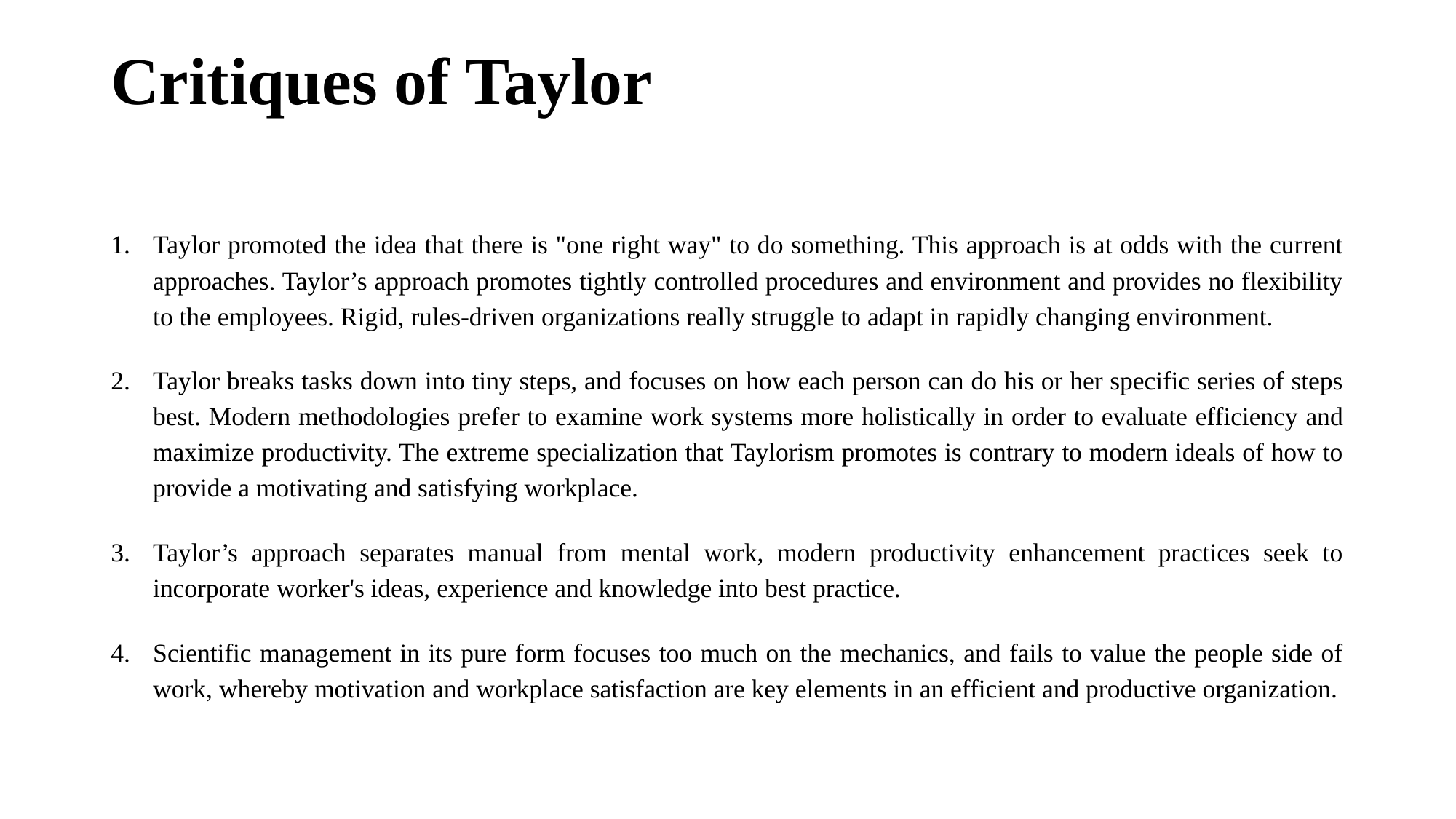

# Critiques of Taylor
Taylor promoted the idea that there is "one right way" to do something. This approach is at odds with the current approaches. Taylor’s approach promotes tightly controlled procedures and environment and provides no flexibility to the employees. Rigid, rules-driven organizations really struggle to adapt in rapidly changing environment.
Taylor breaks tasks down into tiny steps, and focuses on how each person can do his or her specific series of steps best. Modern methodologies prefer to examine work systems more holistically in order to evaluate efficiency and maximize productivity. The extreme specialization that Taylorism promotes is contrary to modern ideals of how to provide a motivating and satisfying workplace.
Taylor’s approach separates manual from mental work, modern productivity enhancement practices seek to incorporate worker's ideas, experience and knowledge into best practice.
Scientific management in its pure form focuses too much on the mechanics, and fails to value the people side of work, whereby motivation and workplace satisfaction are key elements in an efficient and productive organization.